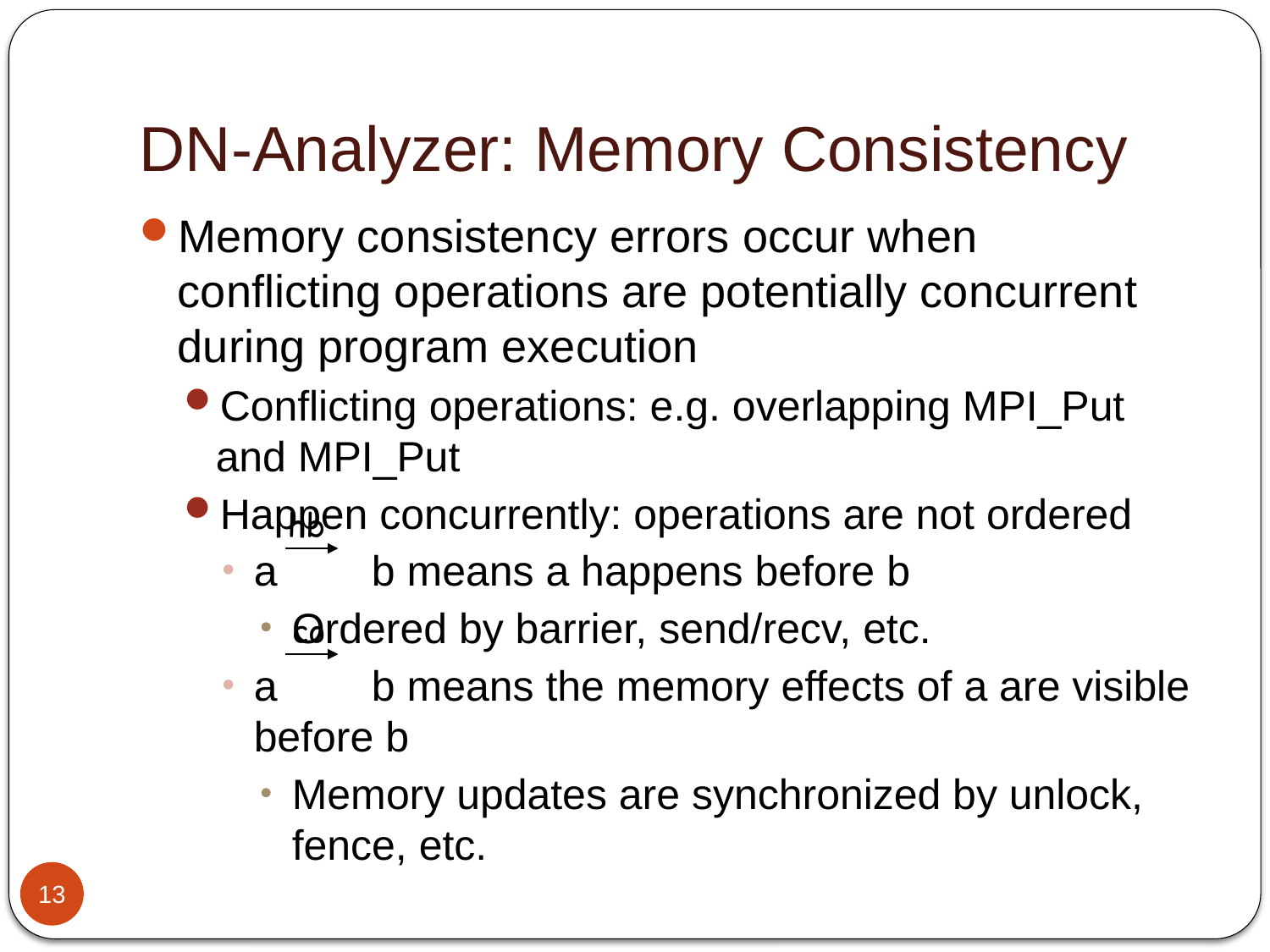

# DN-Analyzer: Memory Consistency
Memory consistency errors occur when conflicting operations are potentially concurrent during program execution
Conflicting operations: e.g. overlapping MPI_Put and MPI_Put
Happen concurrently: operations are not ordered
a        b means a happens before b
Ordered by barrier, send/recv, etc.
a        b means the memory effects of a are visible before b
Memory updates are synchronized by unlock, fence, etc.

hb
co
13